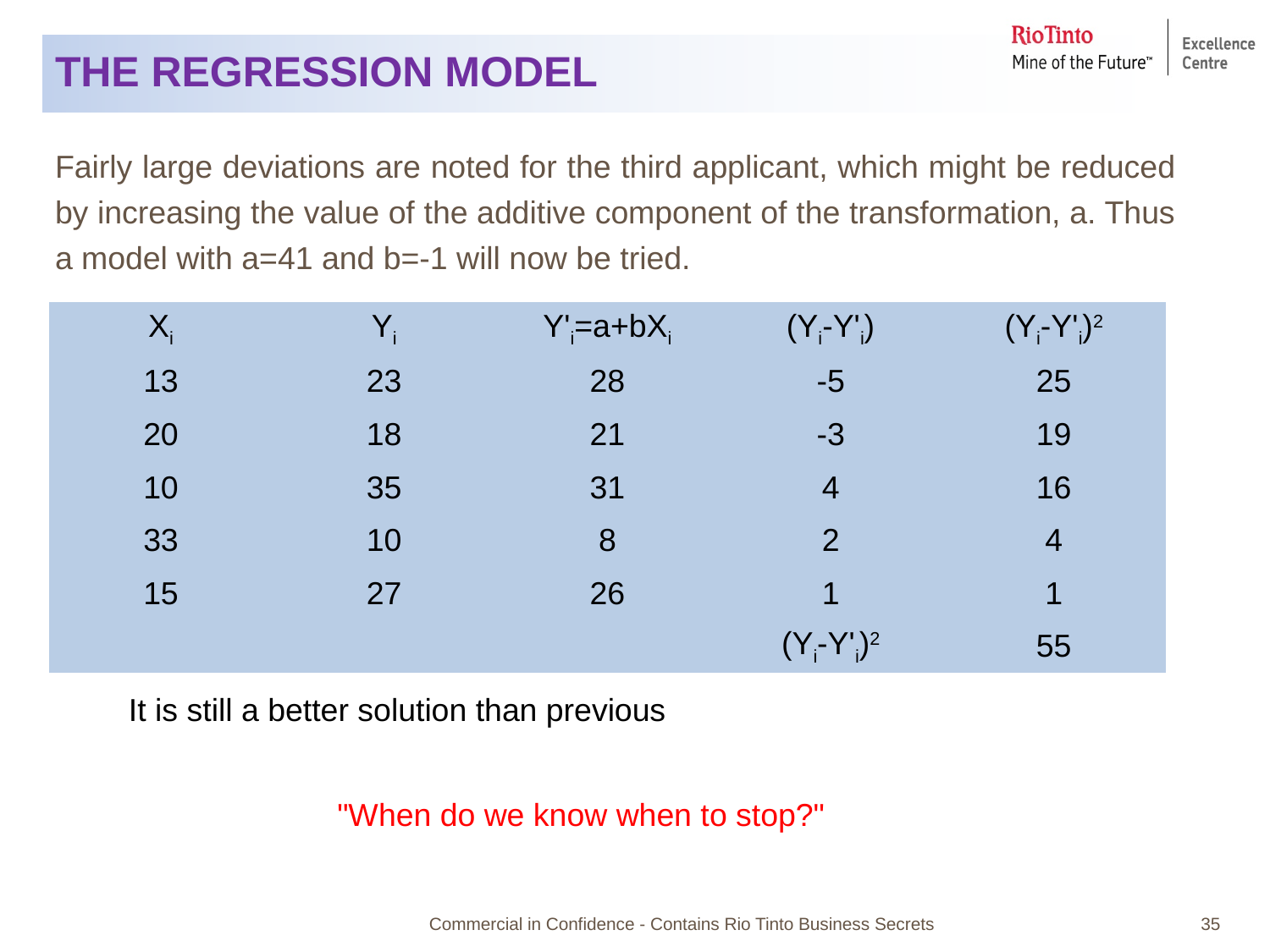

# THE REGRESSION MODEL
Fairly large deviations are noted for the third applicant, which might be reduced by increasing the value of the additive component of the transformation, a. Thus a model with a=41 and b=-1 will now be tried.
| Xi | Yi | Y'i=a+bXi | (Yi-Y'i) | (Yi-Y'i)2 |
| --- | --- | --- | --- | --- |
| 13 | 23 | 28 | -5 | 25 |
| 20 | 18 | 21 | -3 | 19 |
| 10 | 35 | 31 | 4 | 16 |
| 33 | 10 | 8 | 2 | 4 |
| 15 | 27 | 26 | 1 | 1 |
|  |  |  | (Yi-Y'i)2 | 55 |
It is still a better solution than previous
"When do we know when to stop?"
Commercial in Confidence - Contains Rio Tinto Business Secrets
35